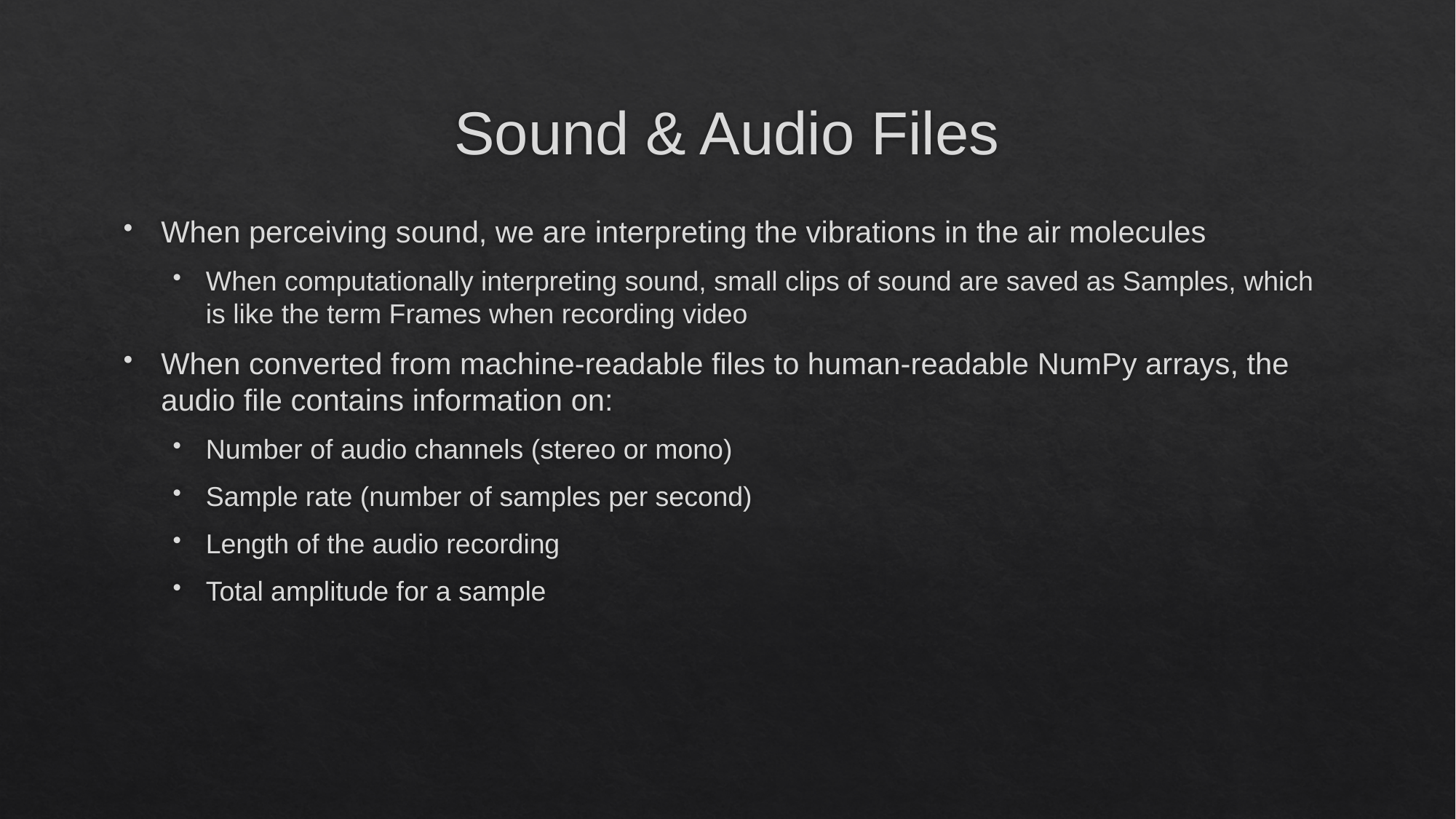

# Sound & Audio Files
When perceiving sound, we are interpreting the vibrations in the air molecules
When computationally interpreting sound, small clips of sound are saved as Samples, which is like the term Frames when recording video
When converted from machine-readable files to human-readable NumPy arrays, the audio file contains information on:
Number of audio channels (stereo or mono)
Sample rate (number of samples per second)
Length of the audio recording
Total amplitude for a sample